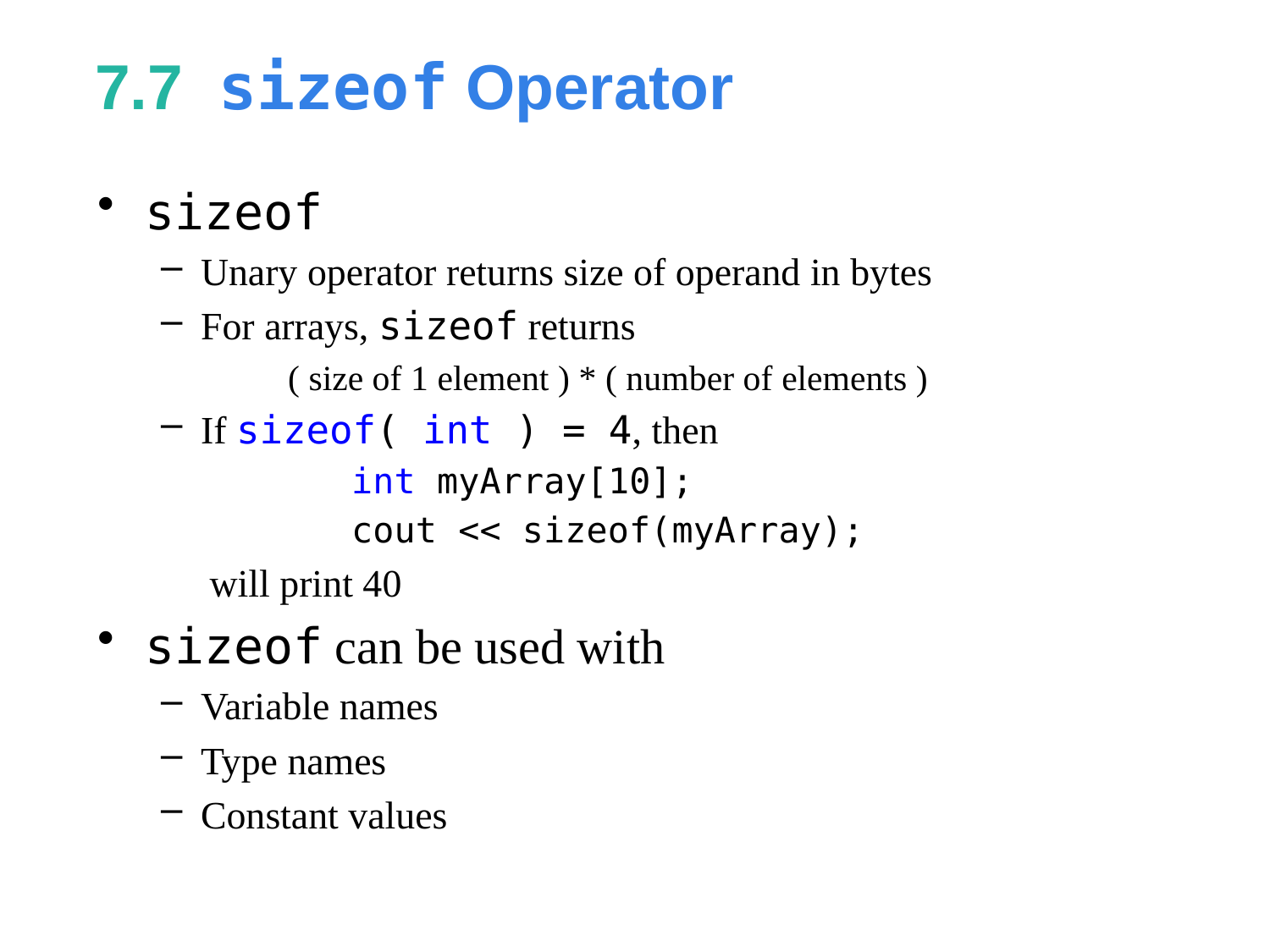

# 7.7  sizeof Operator
sizeof
Unary operator returns size of operand in bytes
For arrays, sizeof returns
( size of 1 element ) * ( number of elements )
If sizeof( int ) = 4, then
int myArray[10];
cout << sizeof(myArray);
     will print 40
sizeof can be used with
Variable names
Type names
Constant values